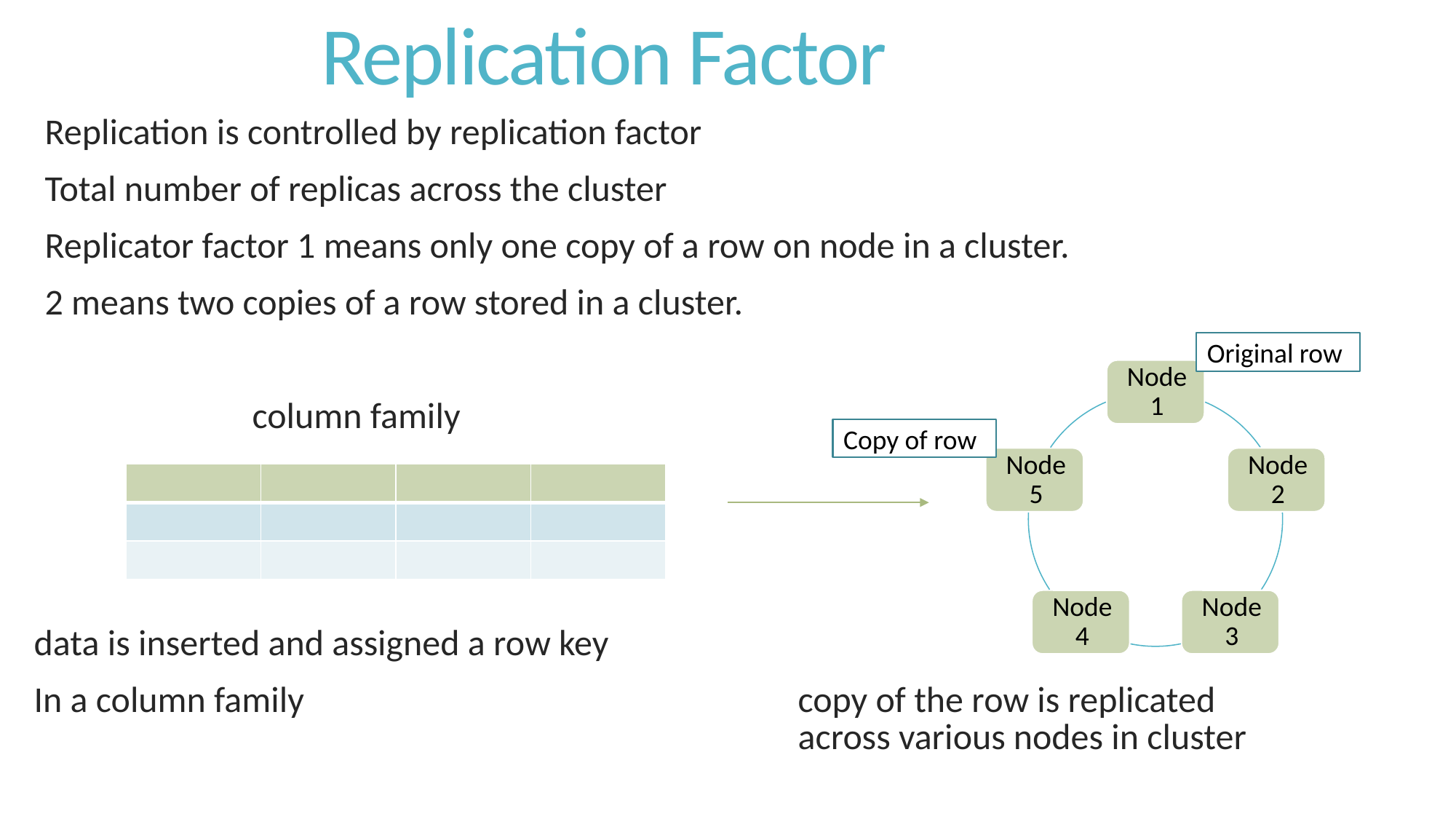

# Replication Factor
Replication is controlled by replication factor
Total number of replicas across the cluster
Replicator factor 1 means only one copy of a row on node in a cluster.
2 means two copies of a row stored in a cluster.

		column family

data is inserted and assigned a row key
In a column family					copy of the row is replicated 						             		across various nodes in cluster

Original row
Node 1
Node 2
Node 3
Node 4
Node 5
Copy of row
|  |  |  |  |
| --- | --- | --- | --- |
|  |  |  |  |
|  |  |  |  |